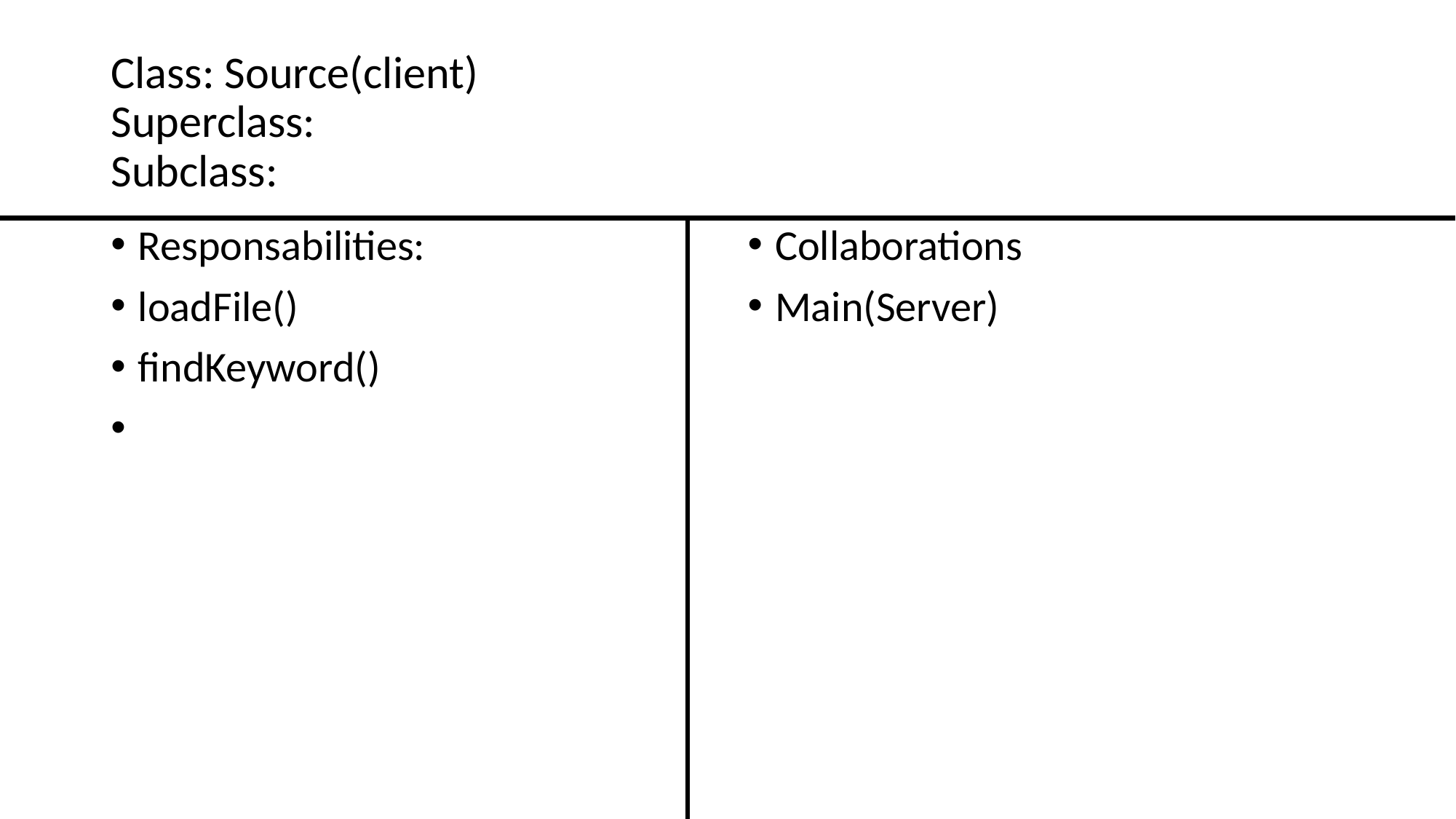

# Class: Source(client) Superclass: Subclass:
Responsabilities:
loadFile()
findKeyword()

Collaborations
Main(Server)